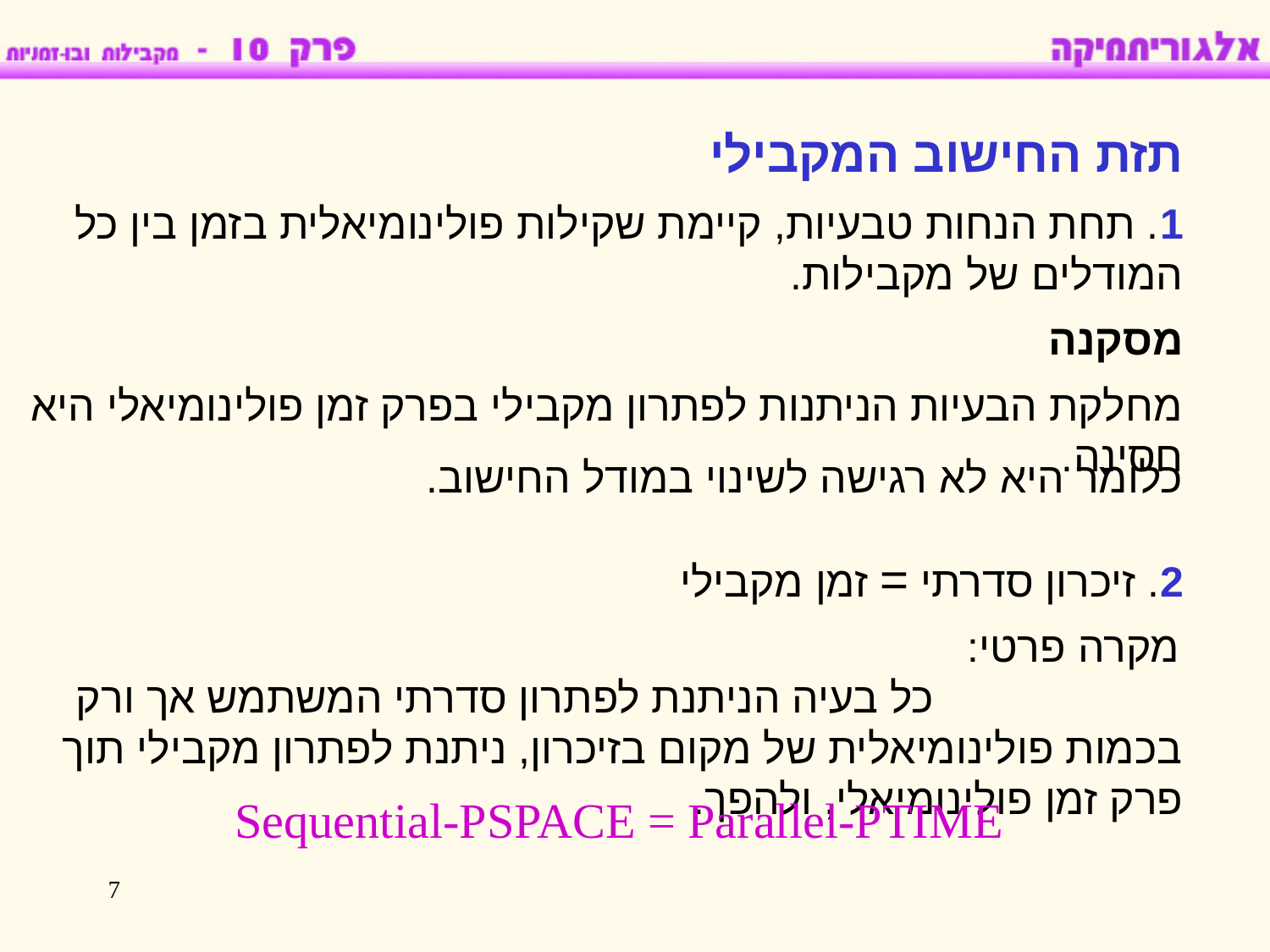

תזת החישוב המקבילי
1. תחת הנחות טבעיות, קיימת שקילות פולינומיאלית בזמן בין כל המודלים של מקבילות.
מסקנה
מחלקת הבעיות הניתנות לפתרון מקבילי בפרק זמן פולינומיאלי היא חסינה.
כלומר היא לא רגישה לשינוי במודל החישוב.
2. זיכרון סדרתי = זמן מקבילי
מקרה פרטי:                                                                                                     כל בעיה הניתנת לפתרון סדרתי המשתמש אך ורק בכמות פולינומיאלית של מקום בזיכרון, ניתנת לפתרון מקבילי תוך פרק זמן פולינומיאלי, ולהפך.
Sequential-PSPACE = Parallel-PTIME
7